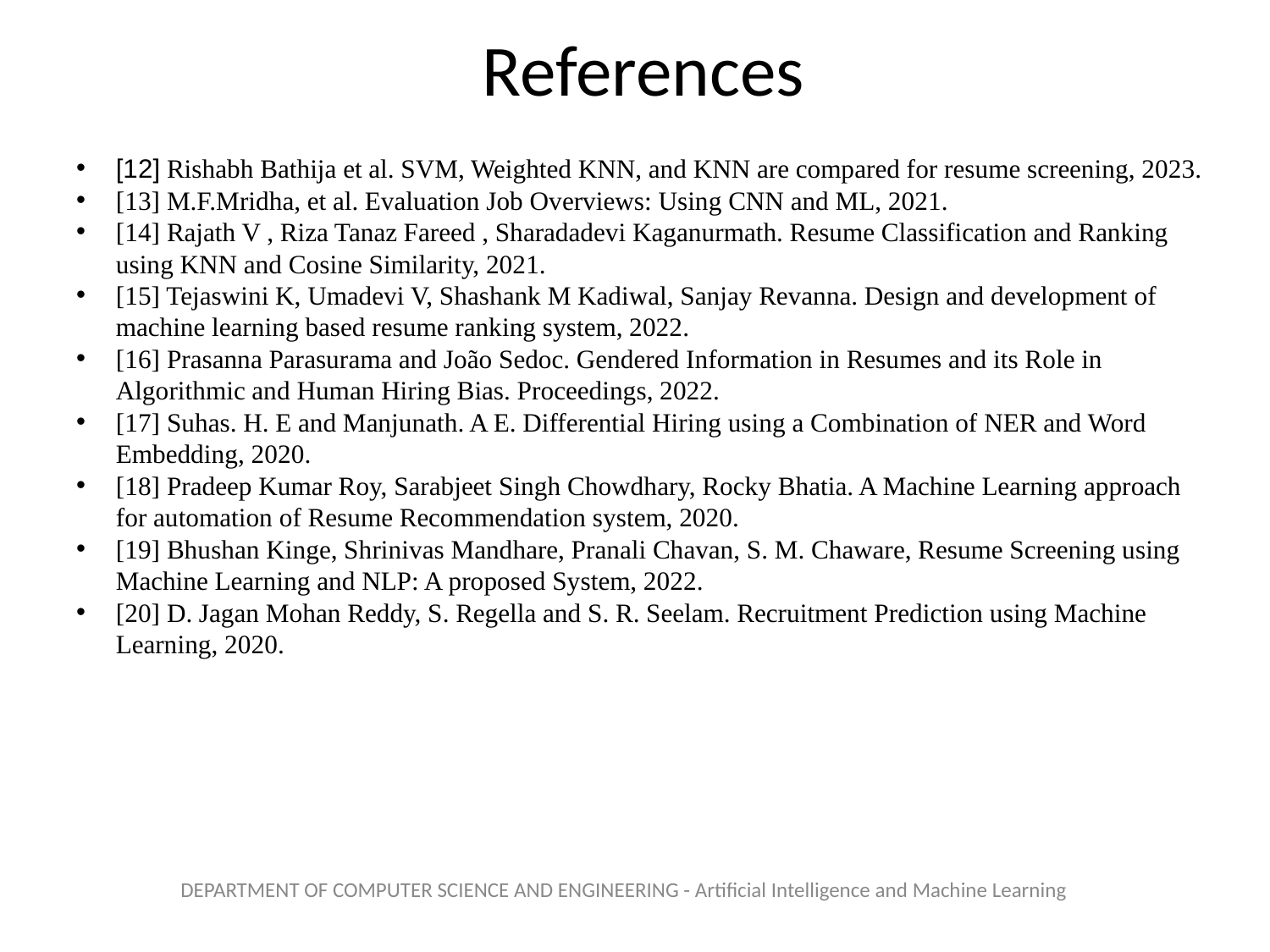

# References

[12] Rishabh Bathija et al. SVM, Weighted KNN, and KNN are compared for resume screening, 2023.
[13] M.F.Mridha, et al. Evaluation Job Overviews: Using CNN and ML, 2021.
[14] Rajath V , Riza Tanaz Fareed , Sharadadevi Kaganurmath. Resume Classification and Ranking using KNN and Cosine Similarity, 2021.
[15] Tejaswini K, Umadevi V, Shashank M Kadiwal, Sanjay Revanna. Design and development of machine learning based resume ranking system, 2022.
[16] Prasanna Parasurama and João Sedoc. Gendered Information in Resumes and its Role in Algorithmic and Human Hiring Bias. Proceedings, 2022.
[17] Suhas. H. E and Manjunath. A E. Differential Hiring using a Combination of NER and Word Embedding, 2020.
[18] Pradeep Kumar Roy, Sarabjeet Singh Chowdhary, Rocky Bhatia. A Machine Learning approach for automation of Resume Recommendation system, 2020.
[19] Bhushan Kinge, Shrinivas Mandhare, Pranali Chavan, S. M. Chaware, Resume Screening using Machine Learning and NLP: A proposed System, 2022.
[20] D. Jagan Mohan Reddy, S. Regella and S. R. Seelam. Recruitment Prediction using Machine Learning, 2020.

DEPARTMENT OF COMPUTER SCIENCE AND ENGINEERING - Artificial Intelligence and Machine Learning